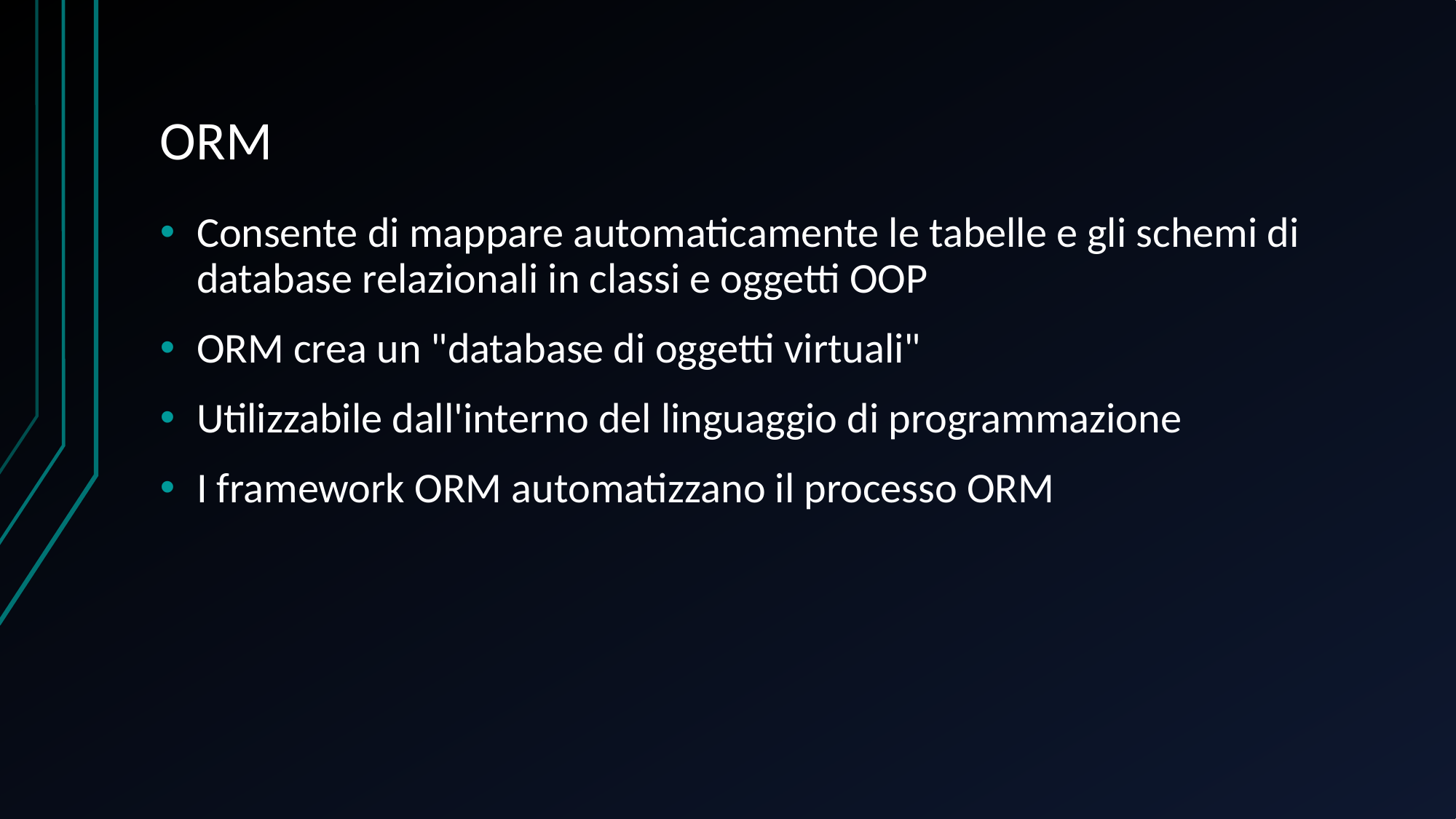

# ORM
Consente di mappare automaticamente le tabelle e gli schemi di database relazionali in classi e oggetti OOP
ORM crea un "database di oggetti virtuali"
Utilizzabile dall'interno del linguaggio di programmazione
I framework ORM automatizzano il processo ORM